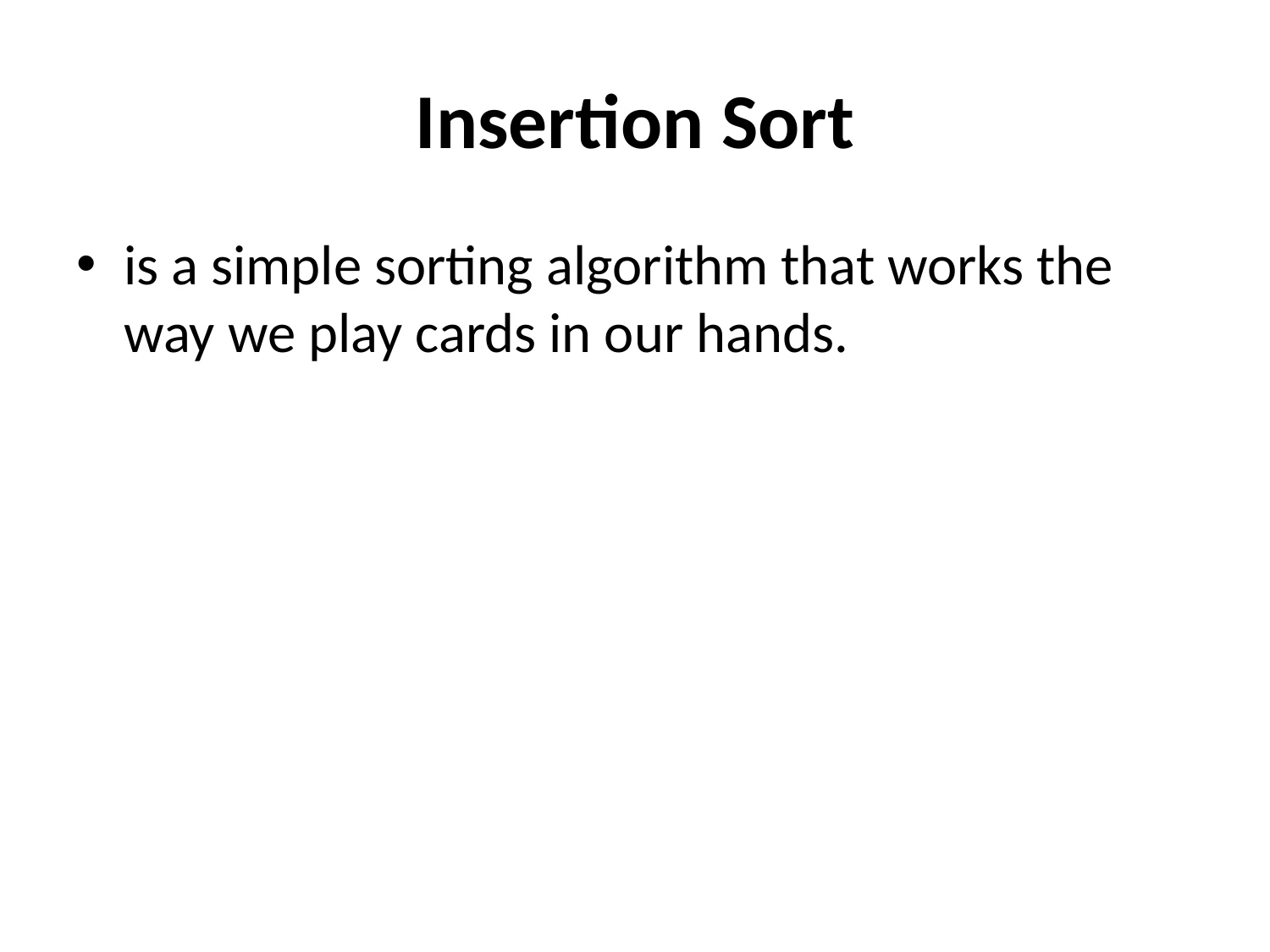

# Insertion Sort
is a simple sorting algorithm that works the way we play cards in our hands.